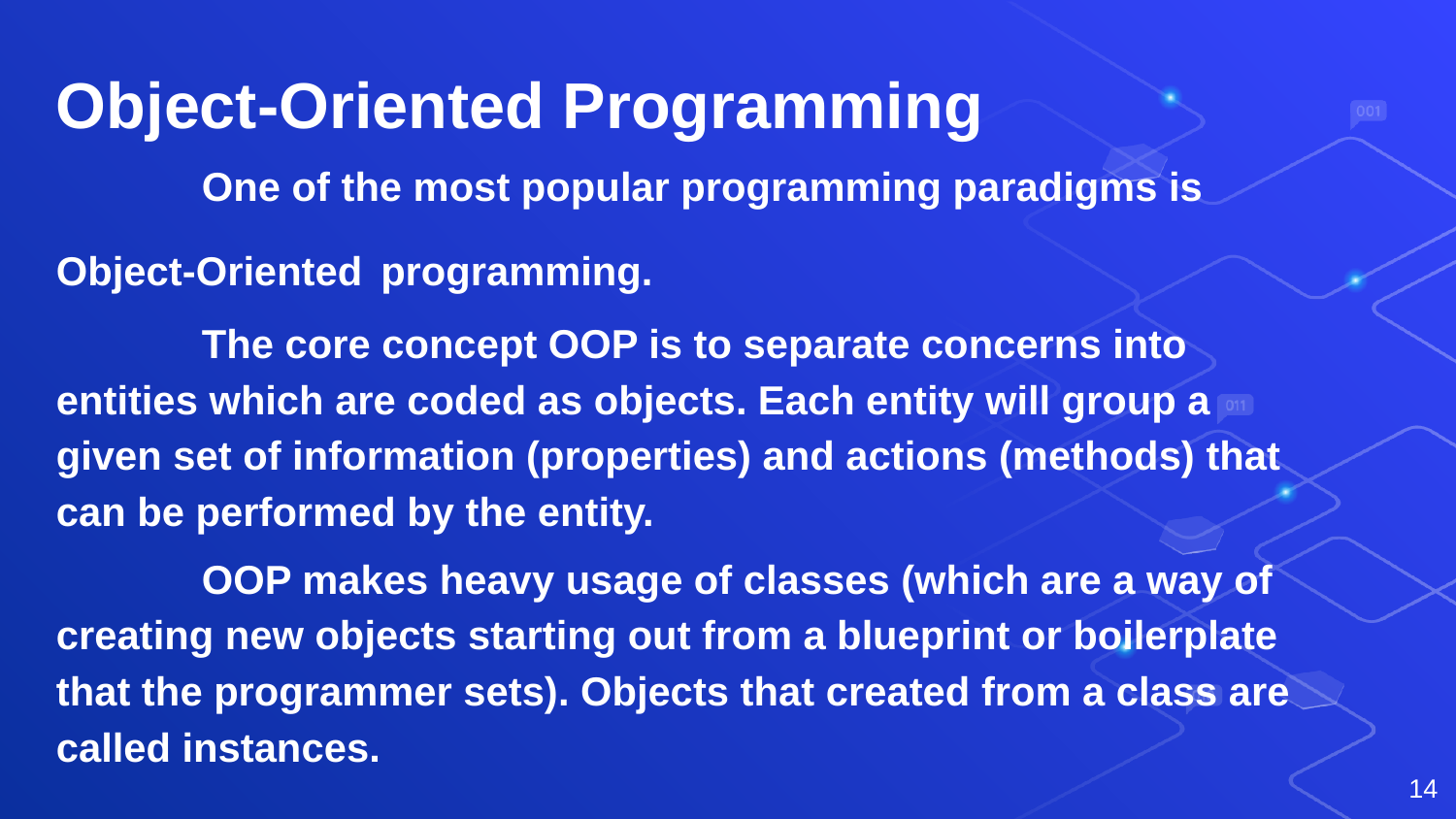

Object-Oriented Programming
	One of the most popular programming paradigms is Object-Oriented programming.
	The core concept OOP is to separate concerns into entities which are coded as objects. Each entity will group a given set of information (properties) and actions (methods) that can be performed by the entity.
	OOP makes heavy usage of classes (which are a way of creating new objects starting out from a blueprint or boilerplate that the programmer sets). Objects that created from a class are called instances.
14